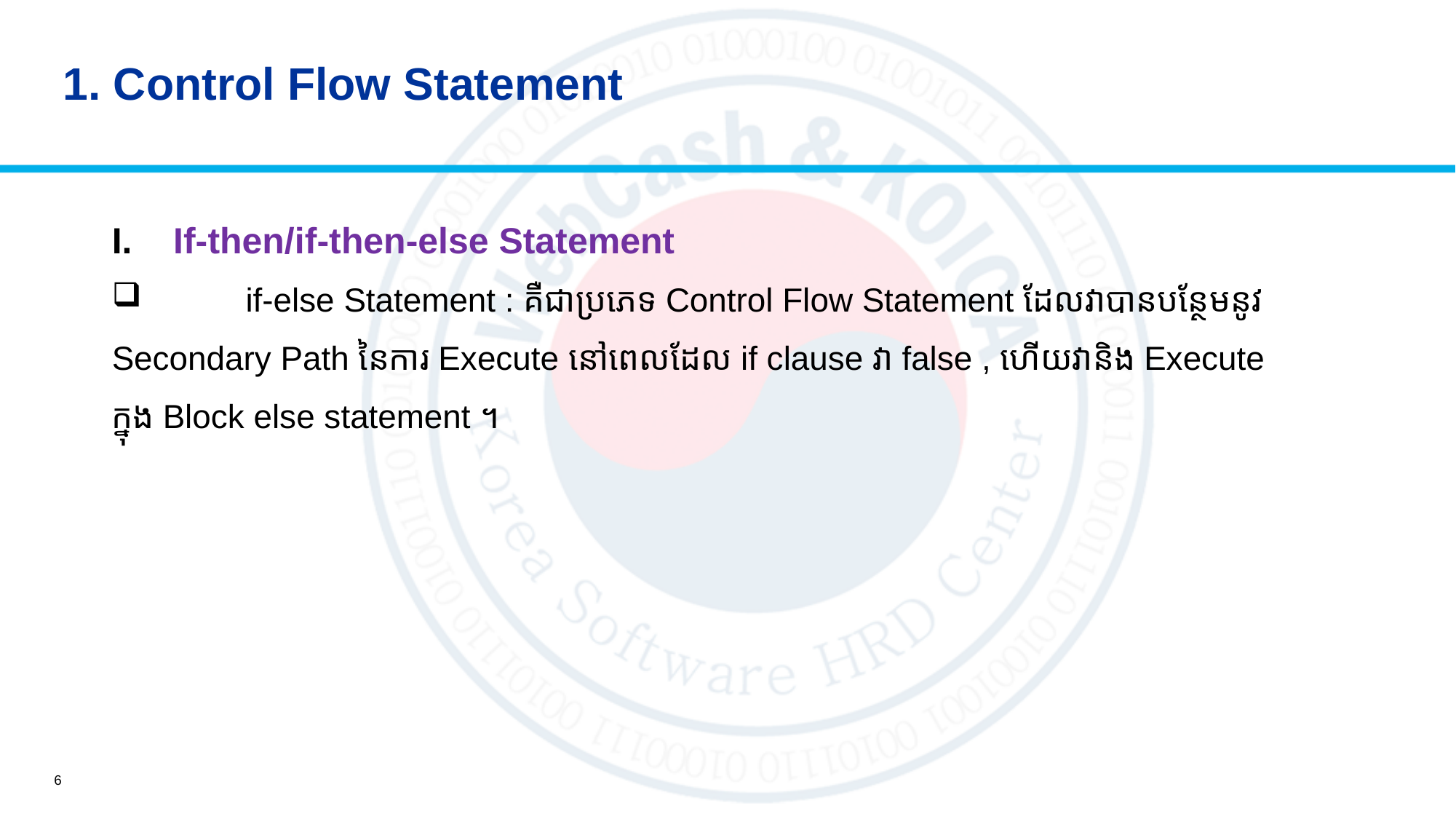

# 1. Control Flow Statement
If-then/if-then-else Statement
	if-else Statement : គឺជាប្រភេទ Control Flow Statement ដែលវាបានបន្ថែមនូវ
Secondary Path នៃការ Execute នៅពេលដែល if clause វា false , ហើយវានិង Execute
ក្នុង Block else statement ។

6